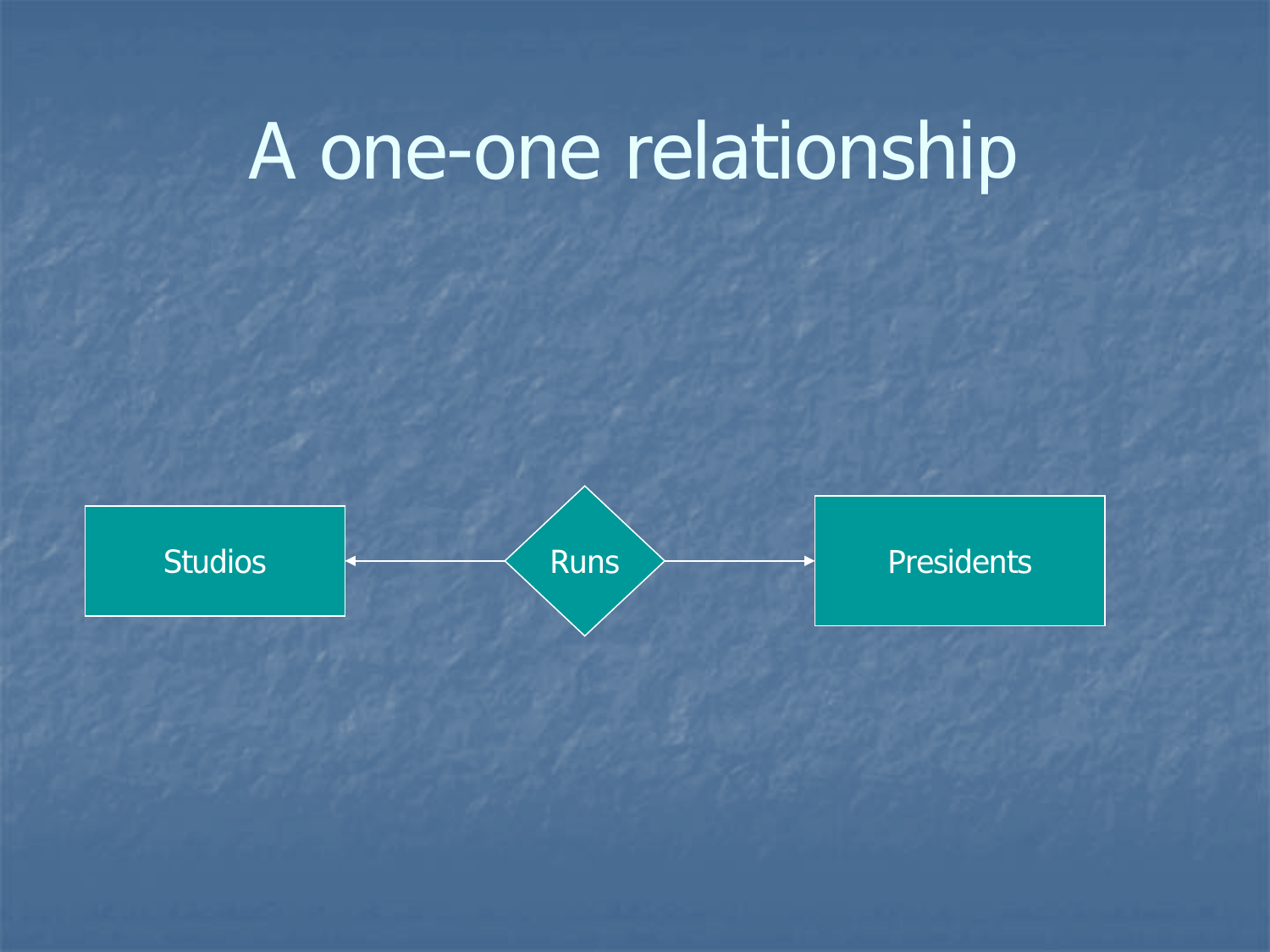

# A one-one relationship
Runs
Presidents
Studios